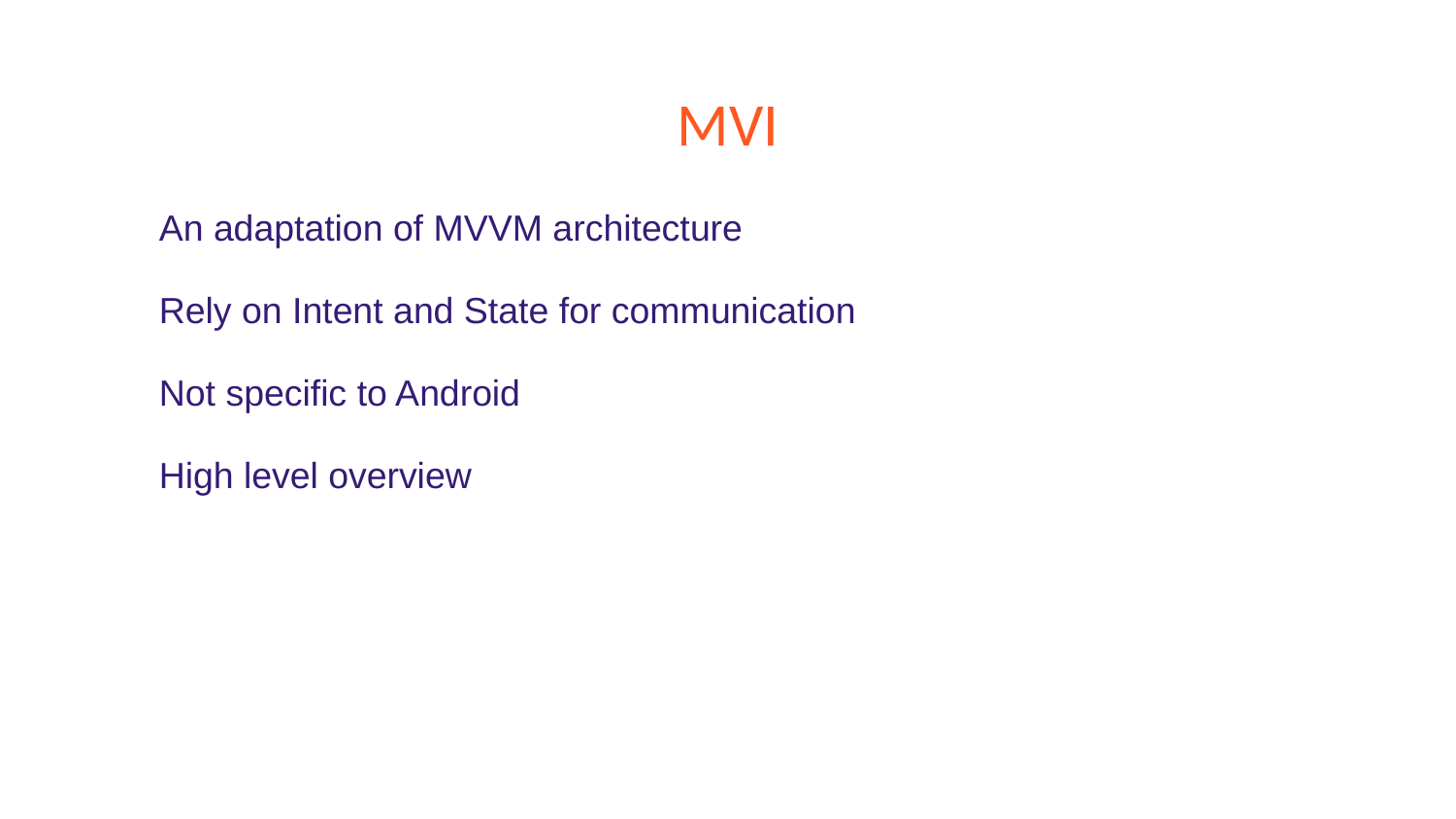

# MVI
An adaptation of MVVM architecture
Rely on Intent and State for communication
Not specific to Android
High level overview